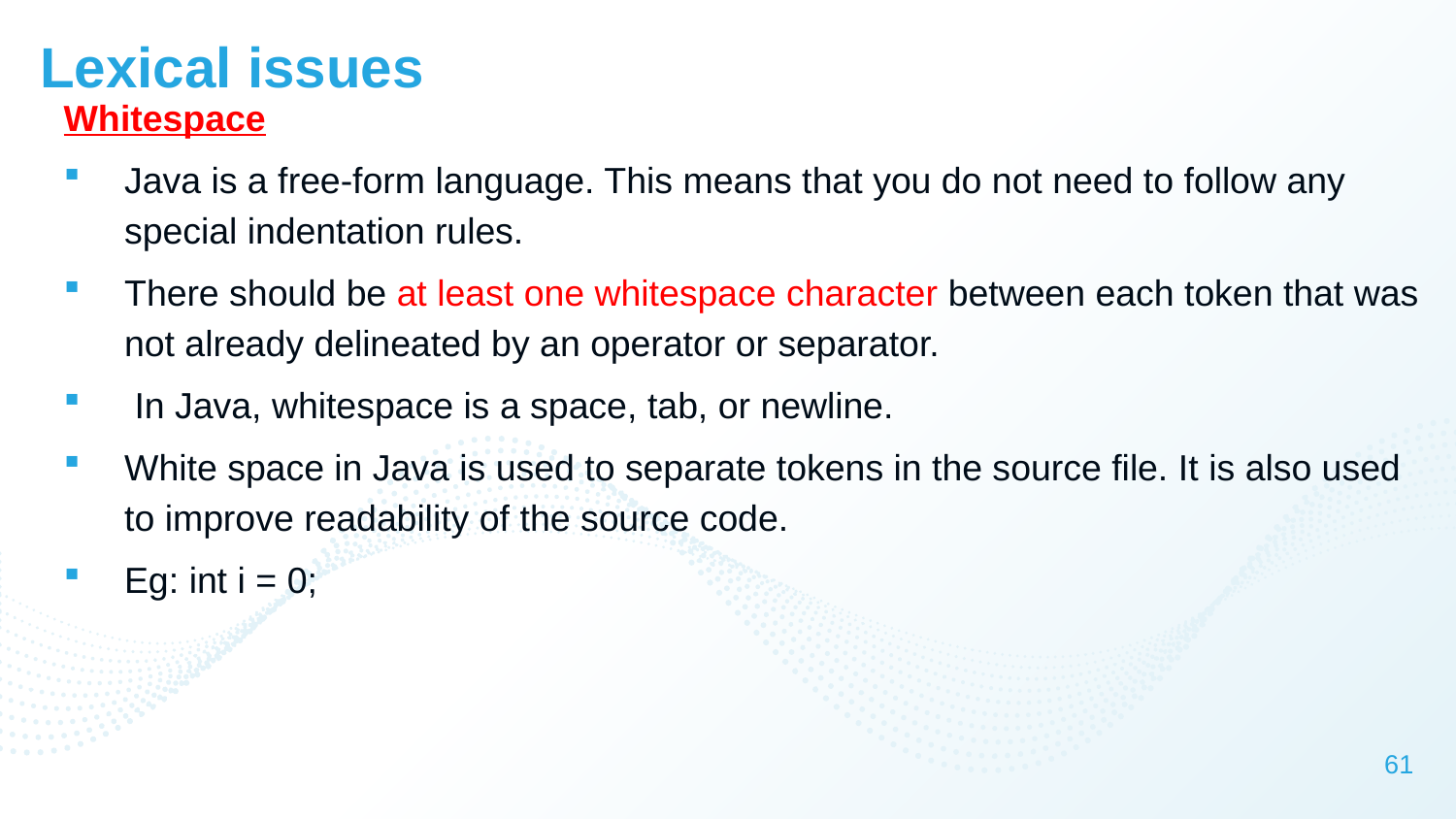

# Lexical issues
Whitespace
Java is a free-form language. This means that you do not need to follow any special indentation rules.
There should be at least one whitespace character between each token that was not already delineated by an operator or separator.
 In Java, whitespace is a space, tab, or newline.
White space in Java is used to separate tokens in the source file. It is also used to improve readability of the source code.
Eg: int i = 0;
61